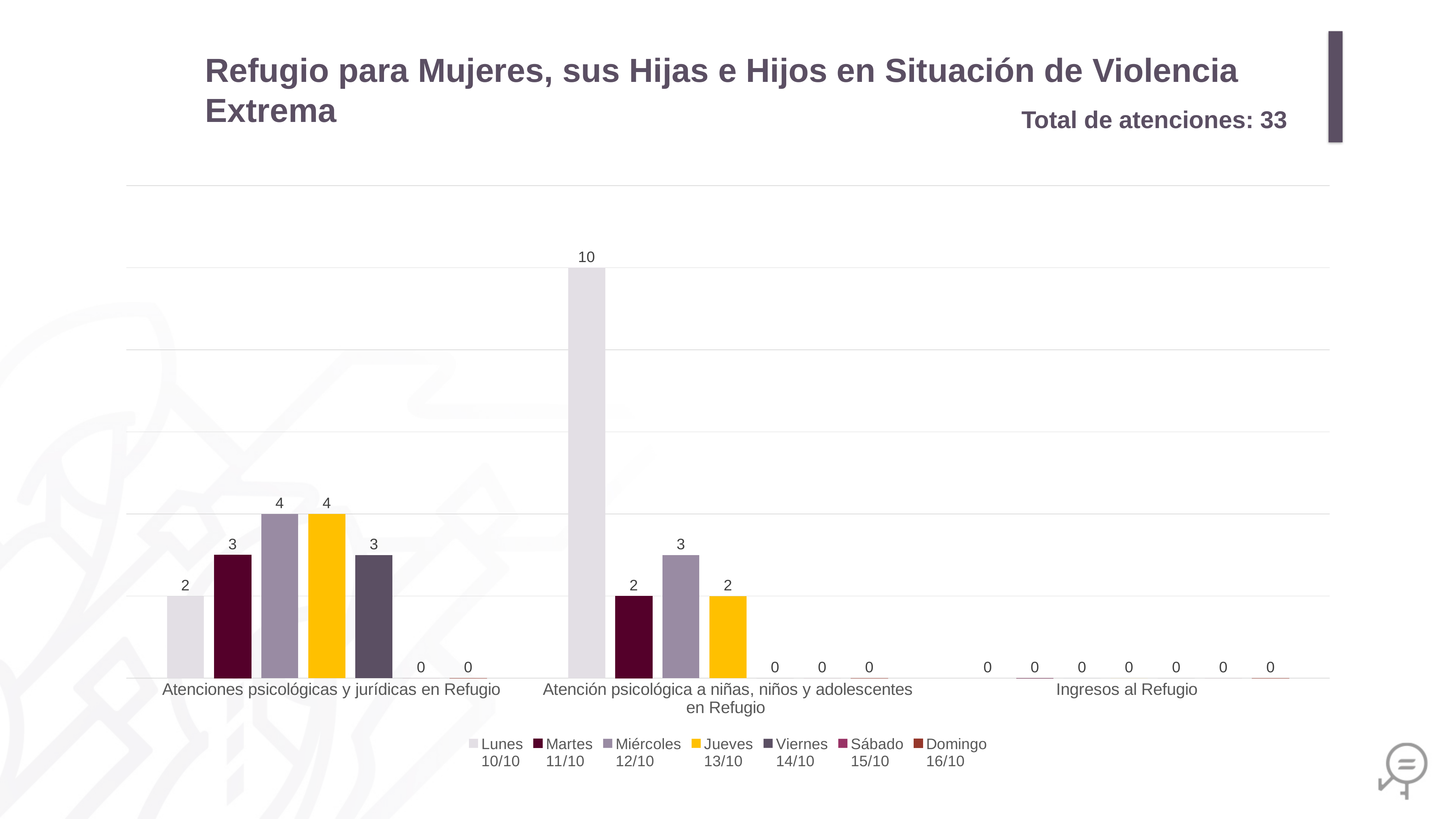

Refugio para Mujeres, sus Hijas e Hijos en Situación de Violencia Extrema
Total de atenciones: 33

### Chart

| Category | Lunes
10/10 | Martes
11/10 | Miércoles
12/10 | Jueves
13/10 | Viernes
14/10 | Sábado
15/10 | Domingo
16/10 |
|---|---|---|---|---|---|---|---|
|    Atenciones psicológicas y jurídicas en Refugio  | 2.0 | 3.0 | 4.0 | 4.0 | 3.0 | 0.0 | 0.0 |
| Atención psicológica a niñas, niños y adolescentes en Refugio  | 10.0 | 2.0 | 3.0 | 2.0 | 0.0 | 0.0 | 0.0 |
| Ingresos al Refugio  | 0.0 | 0.0 | 0.0 | 0.0 | 0.0 | 0.0 | 0.0 |